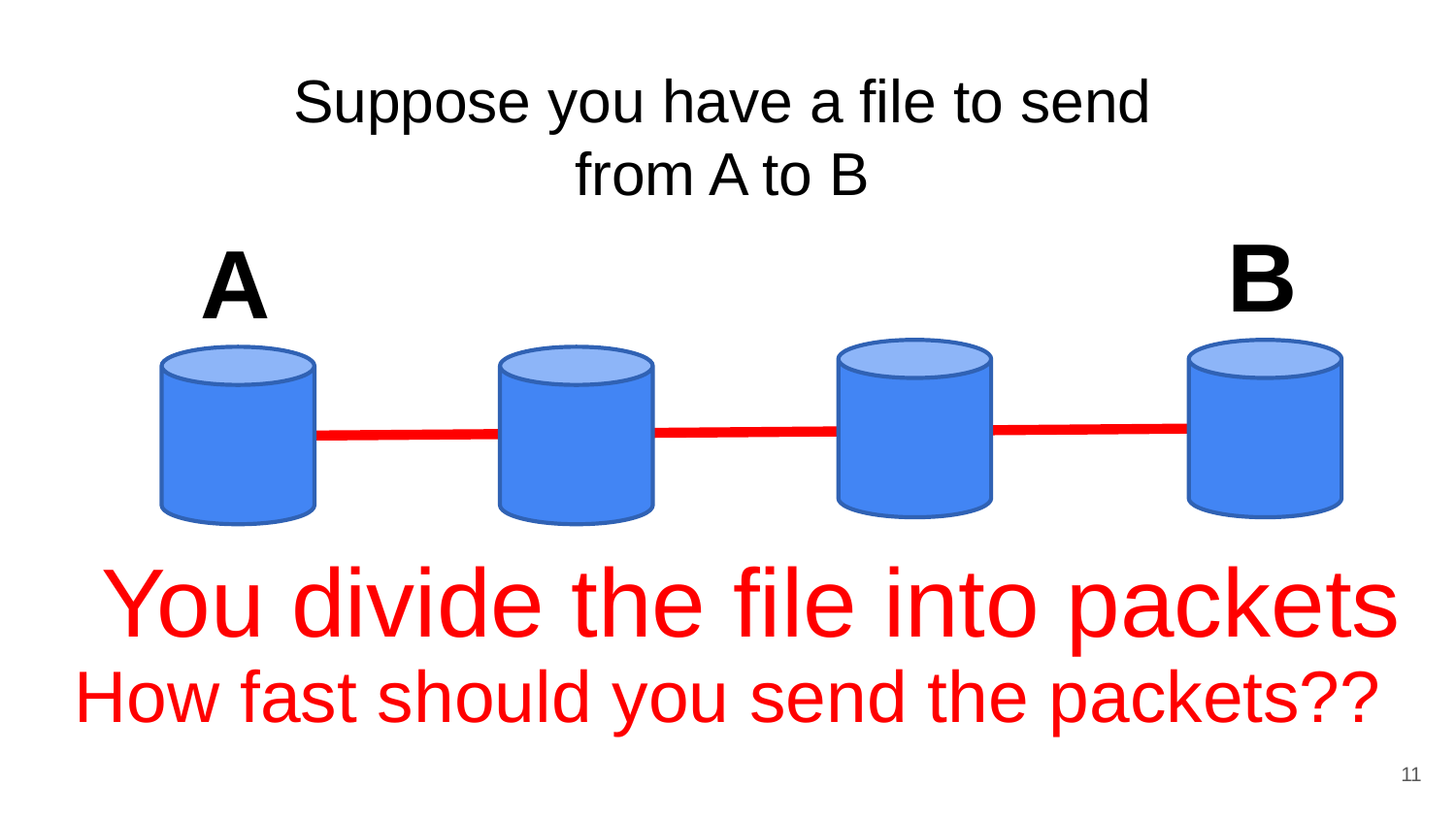

# Suppose you have a file to send from A to B
B
A

You divide the file into packets
How fast should you send the packets??
11